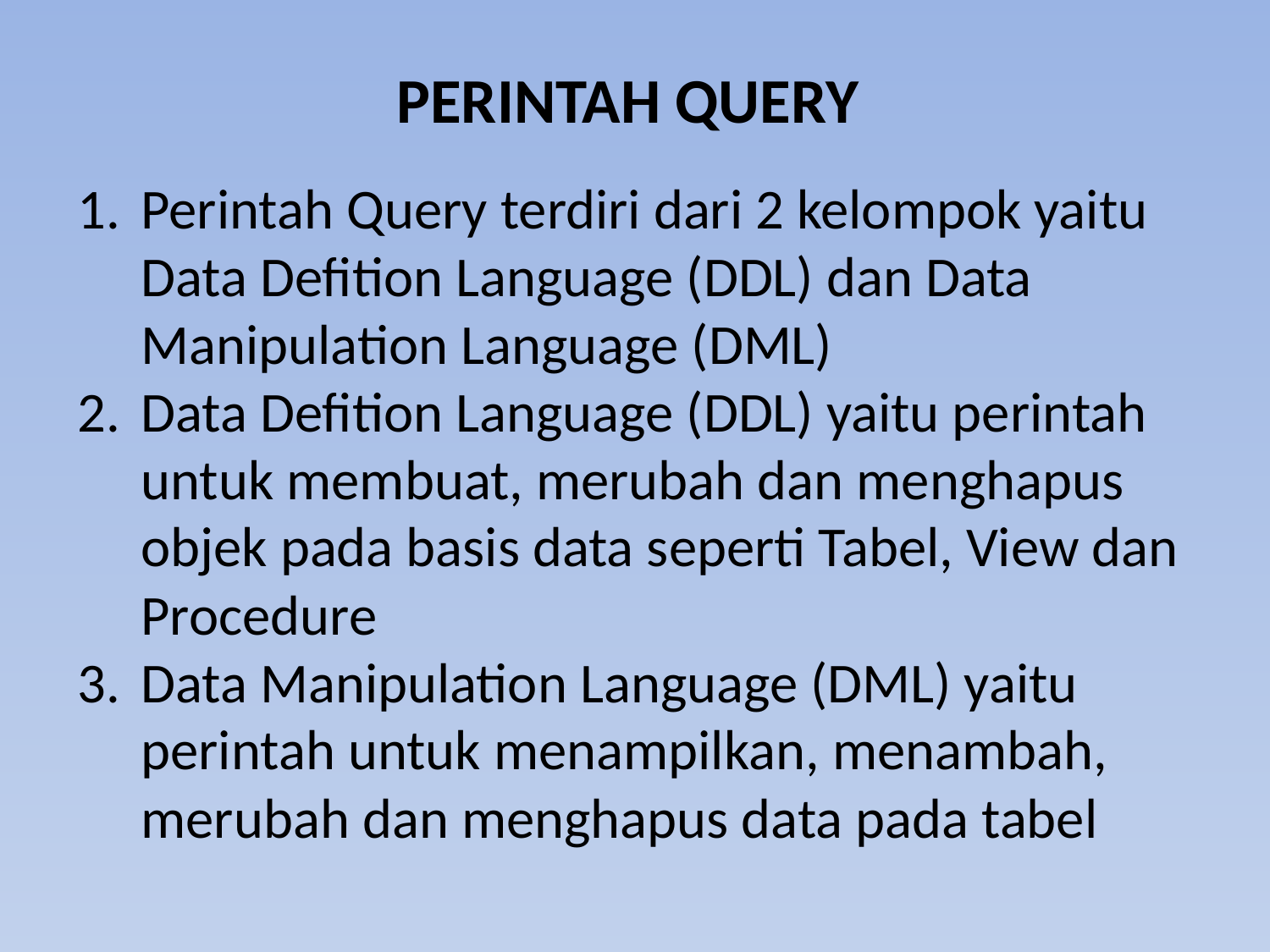

# PERINTAH QUERY
Perintah Query terdiri dari 2 kelompok yaitu Data Defition Language (DDL) dan Data Manipulation Language (DML)
Data Defition Language (DDL) yaitu perintah untuk membuat, merubah dan menghapus objek pada basis data seperti Tabel, View dan Procedure
Data Manipulation Language (DML) yaitu perintah untuk menampilkan, menambah, merubah dan menghapus data pada tabel